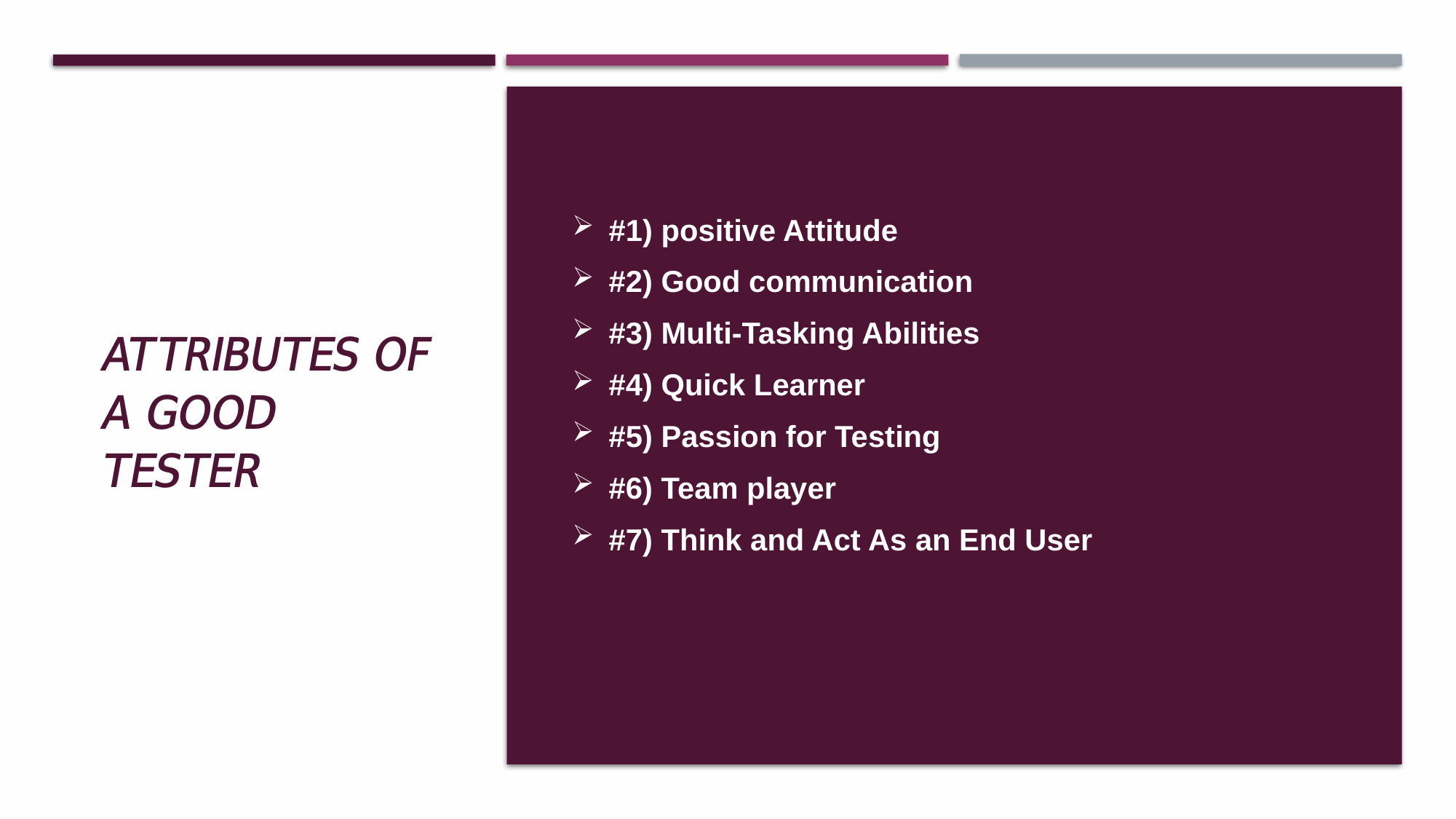

# Attributes of a good tester
#1) positive Attitude
#2) Good communication
#3) Multi-Tasking Abilities
#4) Quick Learner
#5) Passion for Testing
#6) Team player
#7) Think and Act As an End User